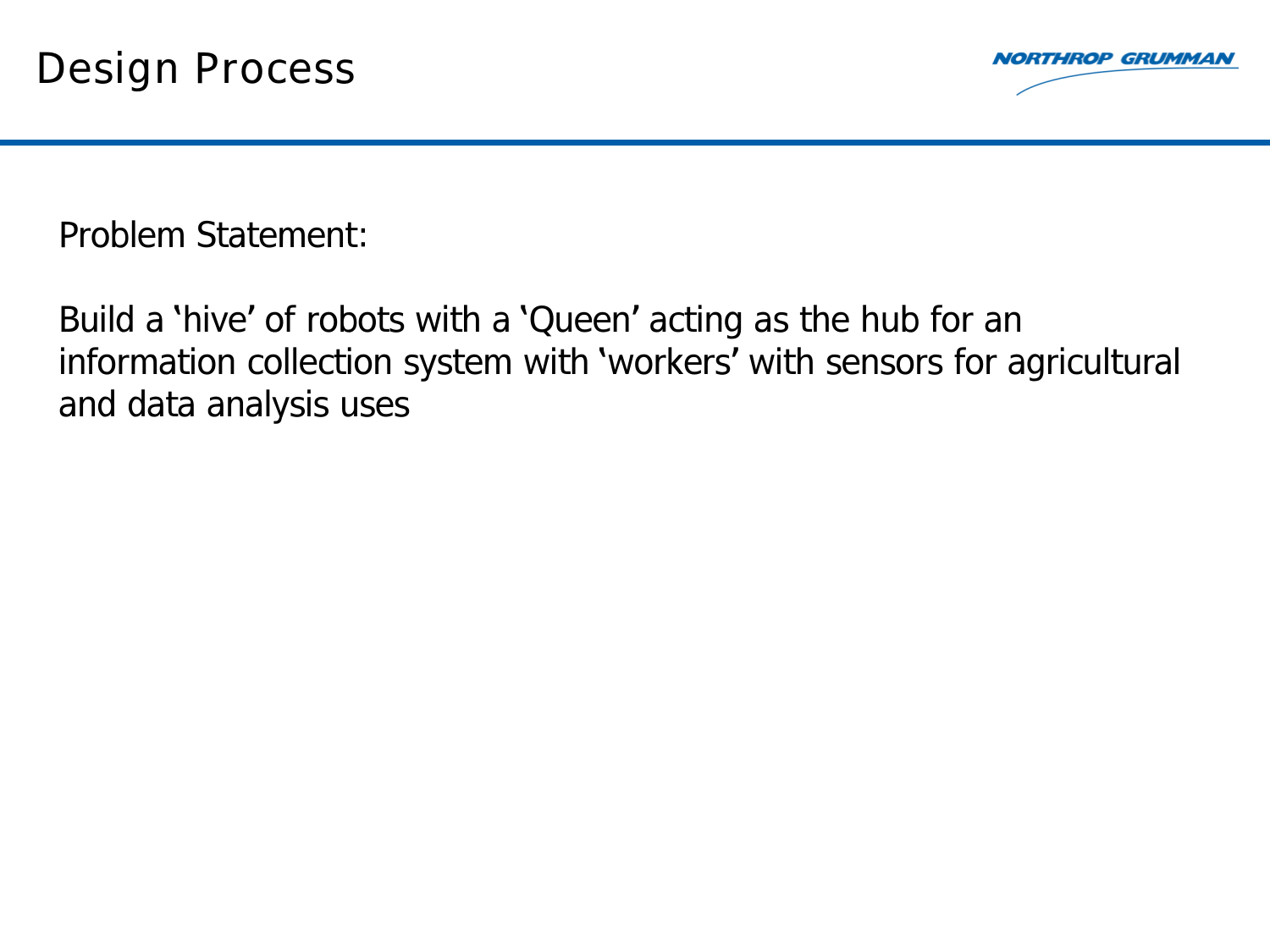

# Design Process
Problem Statement:

Build a ‘hive’ of robots with a ‘Queen’ acting as the hub for an information collection system with ‘workers’ with sensors for agricultural and data analysis uses